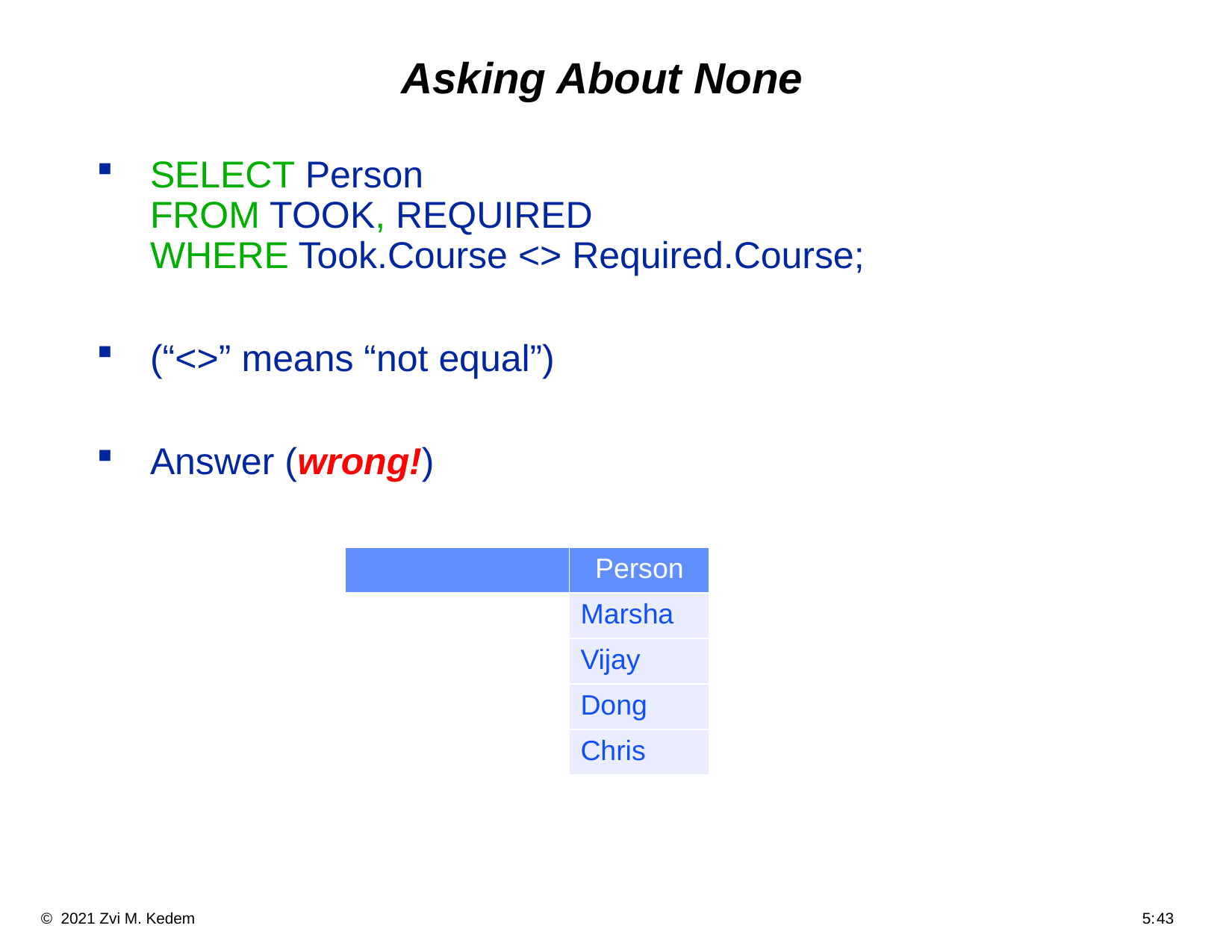

# Asking About None
SELECT Person
FROM TOOK, REQUIRED
WHERE Took.Course <> Required.Course;

(“<>” means “not equal”)

Answer (wrong!)
|  | Person |
| --- | --- |
|  | Marsha |
|  | Vijay |
|  | Dong |
|  | Chris |